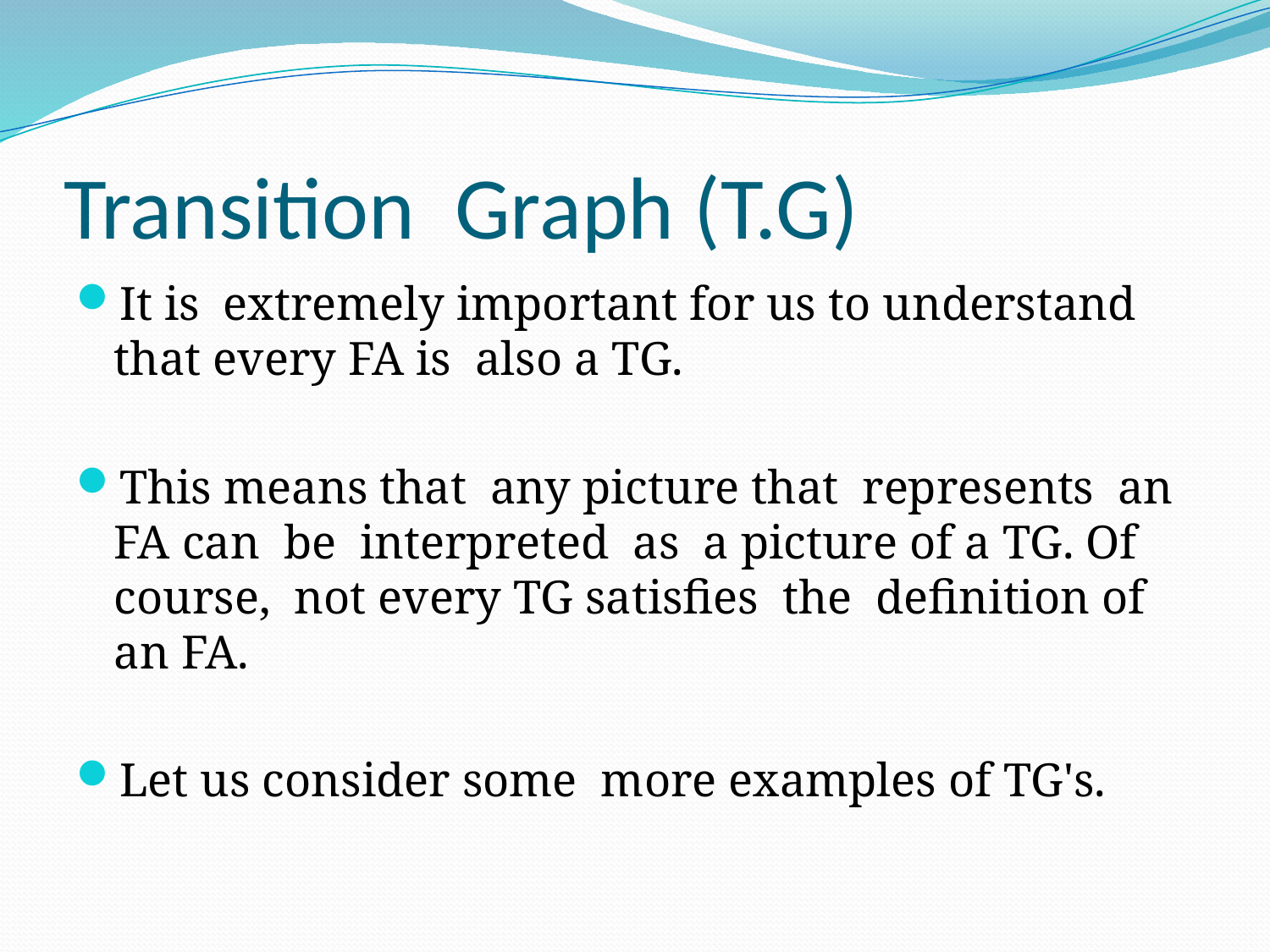

# Transition  Graph (T.G)
It is  extremely important for us to understand that every FA is  also a TG.

This means that  any picture that  represents  an  FA can  be  interpreted  as  a picture of a TG. Of course,  not every TG satisfies  the  definition of an FA.

Let us consider some  more examples of TG's.